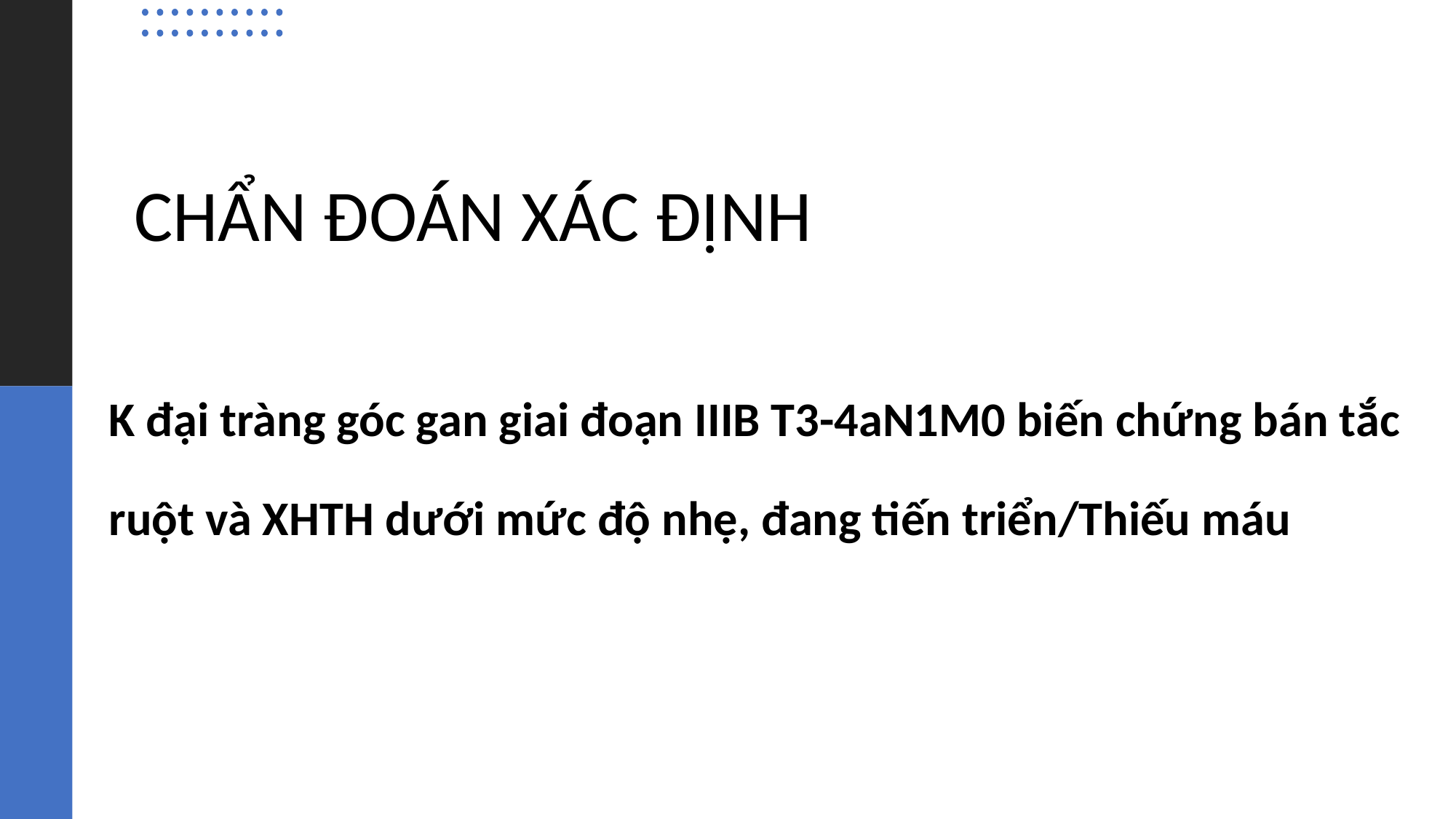

# CHẨN ĐOÁN XÁC ĐỊNH

K đại tràng góc gan giai đoạn IIIB T3-4aN1M0 biến chứng bán tắc ruột và XHTH dưới mức độ nhẹ, đang tiến triển/Thiếu máu